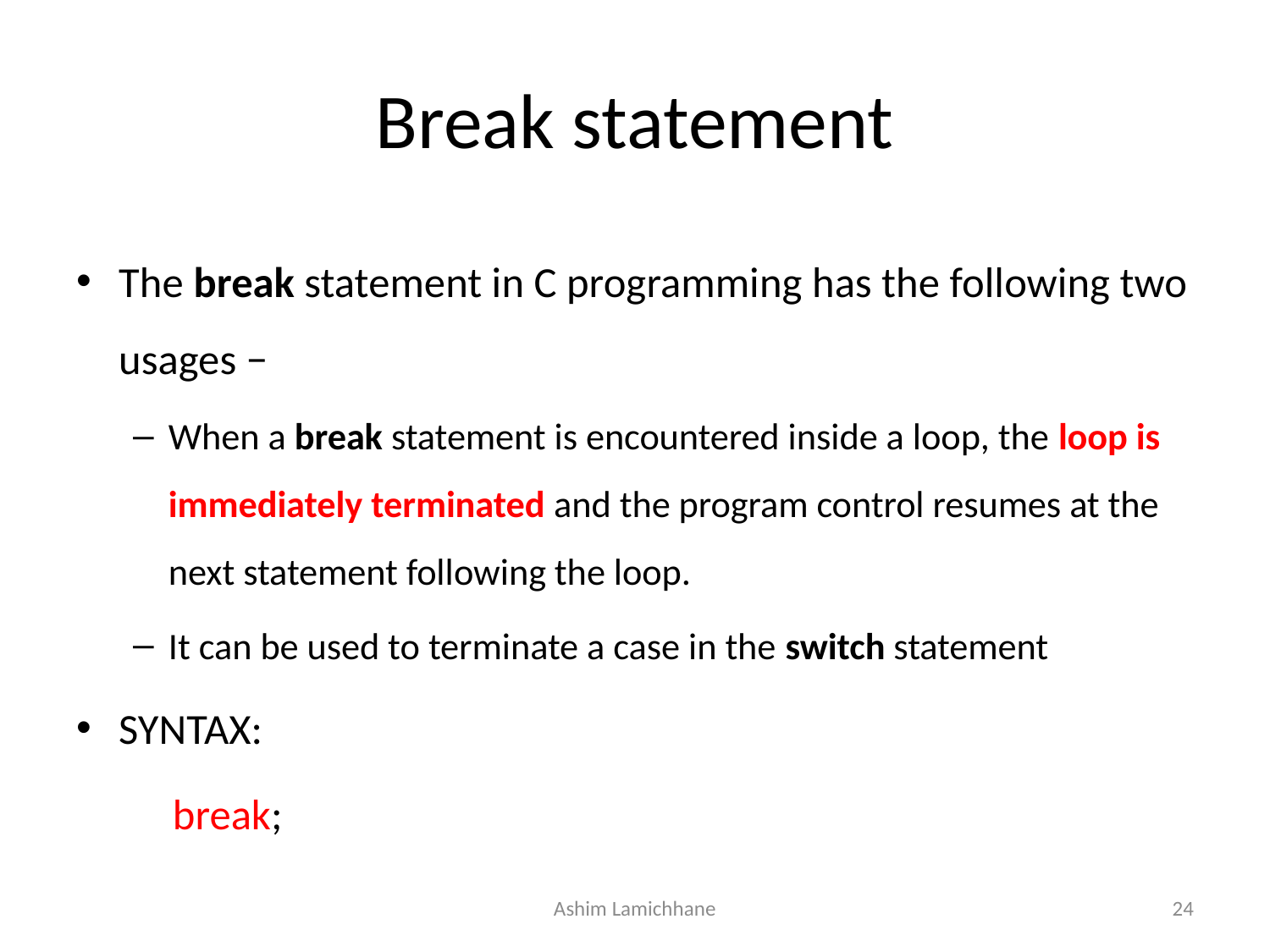

# Break statement
The break statement in C programming has the following two usages −
When a break statement is encountered inside a loop, the loop is immediately terminated and the program control resumes at the next statement following the loop.
It can be used to terminate a case in the switch statement
SYNTAX:
	break;

Ashim Lamichhane
24